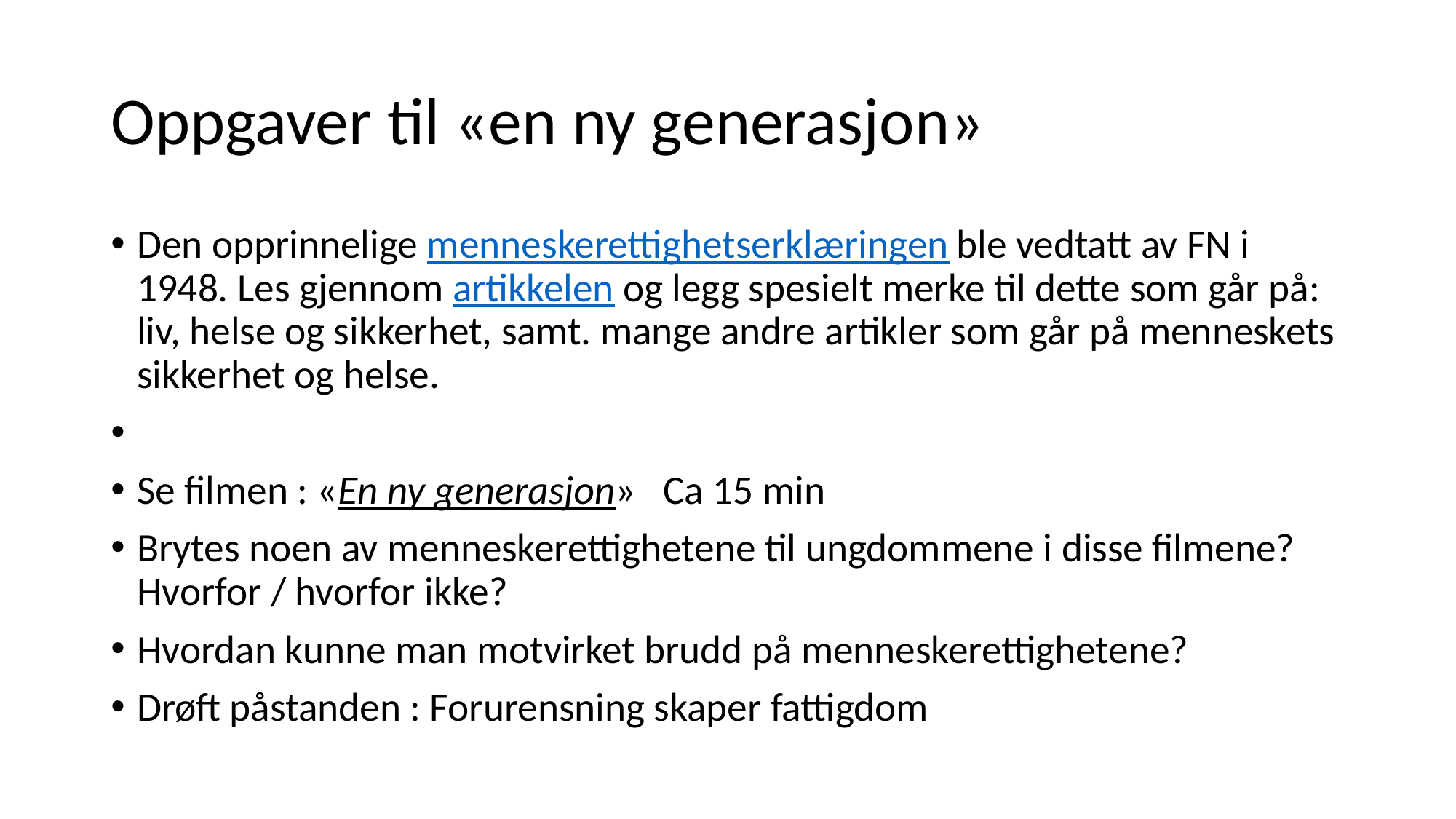

# Oppgaver til «en ny generasjon»
Den opprinnelige menneskerettighetserklæringen ble vedtatt av FN i 1948. Les gjennom artikkelen og legg spesielt merke til dette som går på: liv, helse og sikkerhet, samt. mange andre artikler som går på menneskets sikkerhet og helse.

Se filmen : «En ny generasjon»   Ca 15 min
Brytes noen av menneskerettighetene til ungdommene i disse filmene? Hvorfor / hvorfor ikke?
Hvordan kunne man motvirket brudd på menneskerettighetene?
Drøft påstanden : Forurensning skaper fattigdom